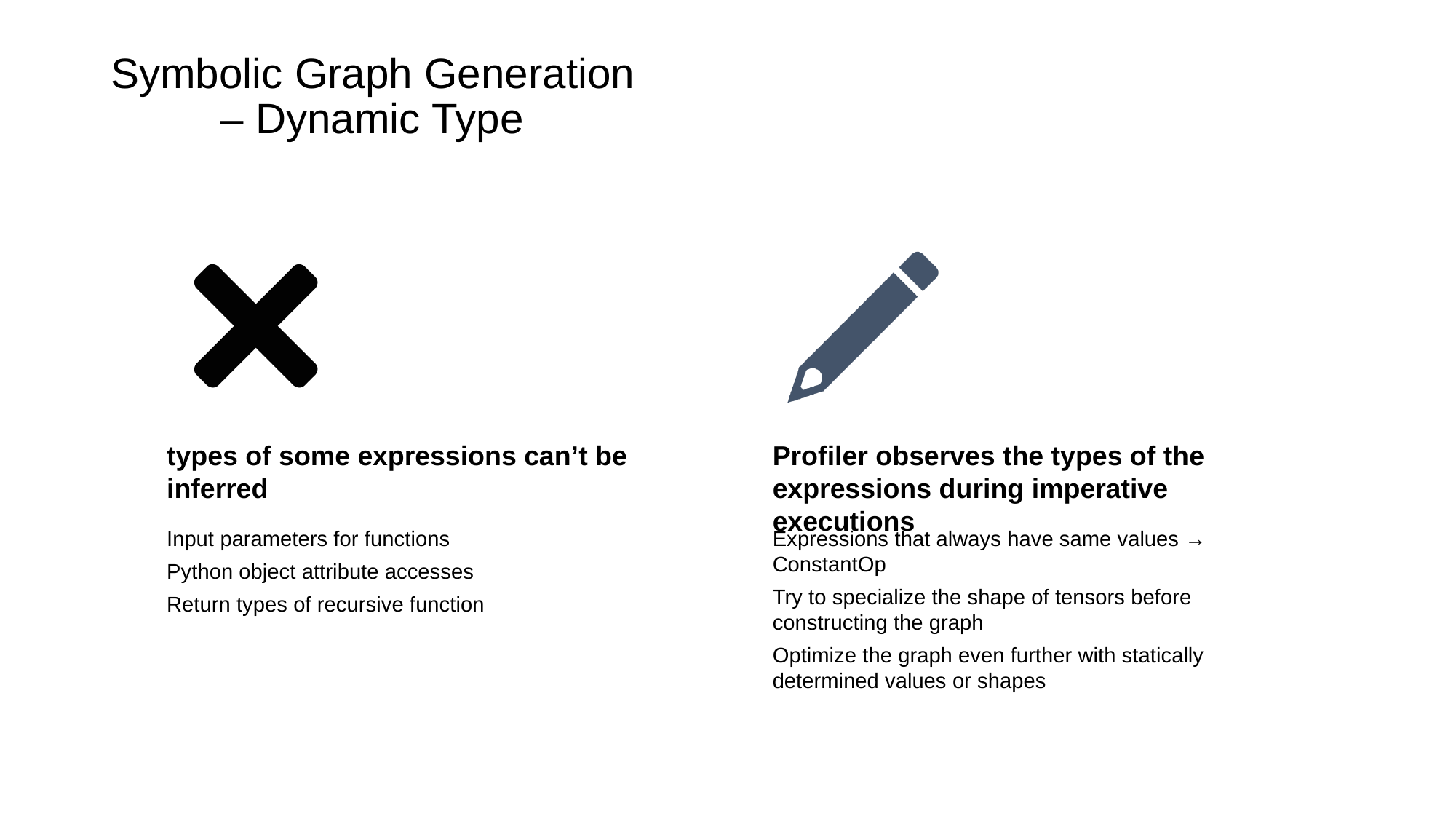

# Symbolic Graph Generation – Dynamic Type
types of some expressions can’t be inferred
Input parameters for functions
Python object attribute accesses
Return types of recursive function
Profiler observes the types of the expressions during imperative executions
Expressions that always have same values → ConstantOp
Try to specialize the shape of tensors before constructing the graph
Optimize the graph even further with statically determined values or shapes